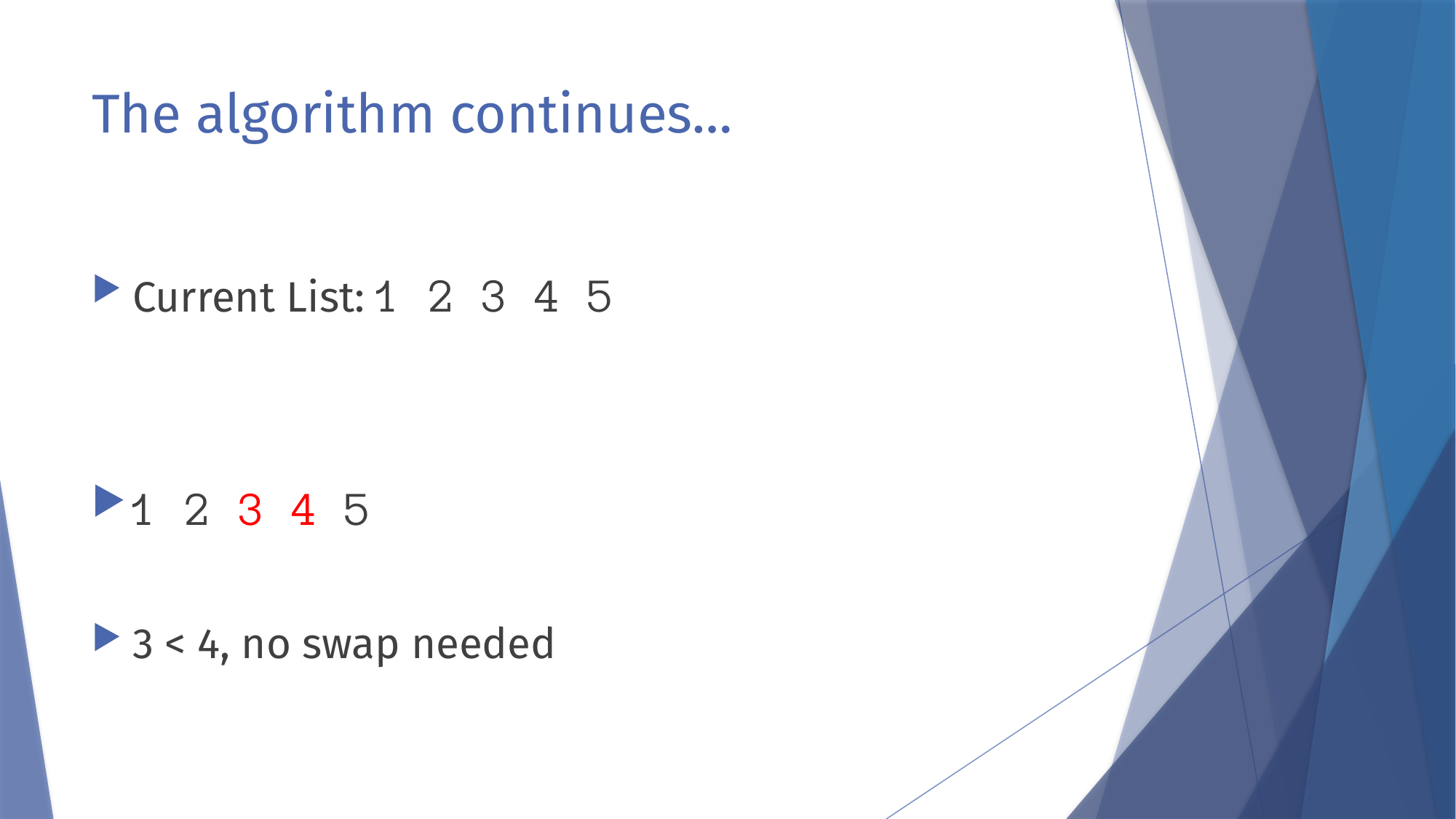

# The algorithm continues…
Current List: 1 2 3 4 5

1 2 3 4 5

3 < 4, no swap needed